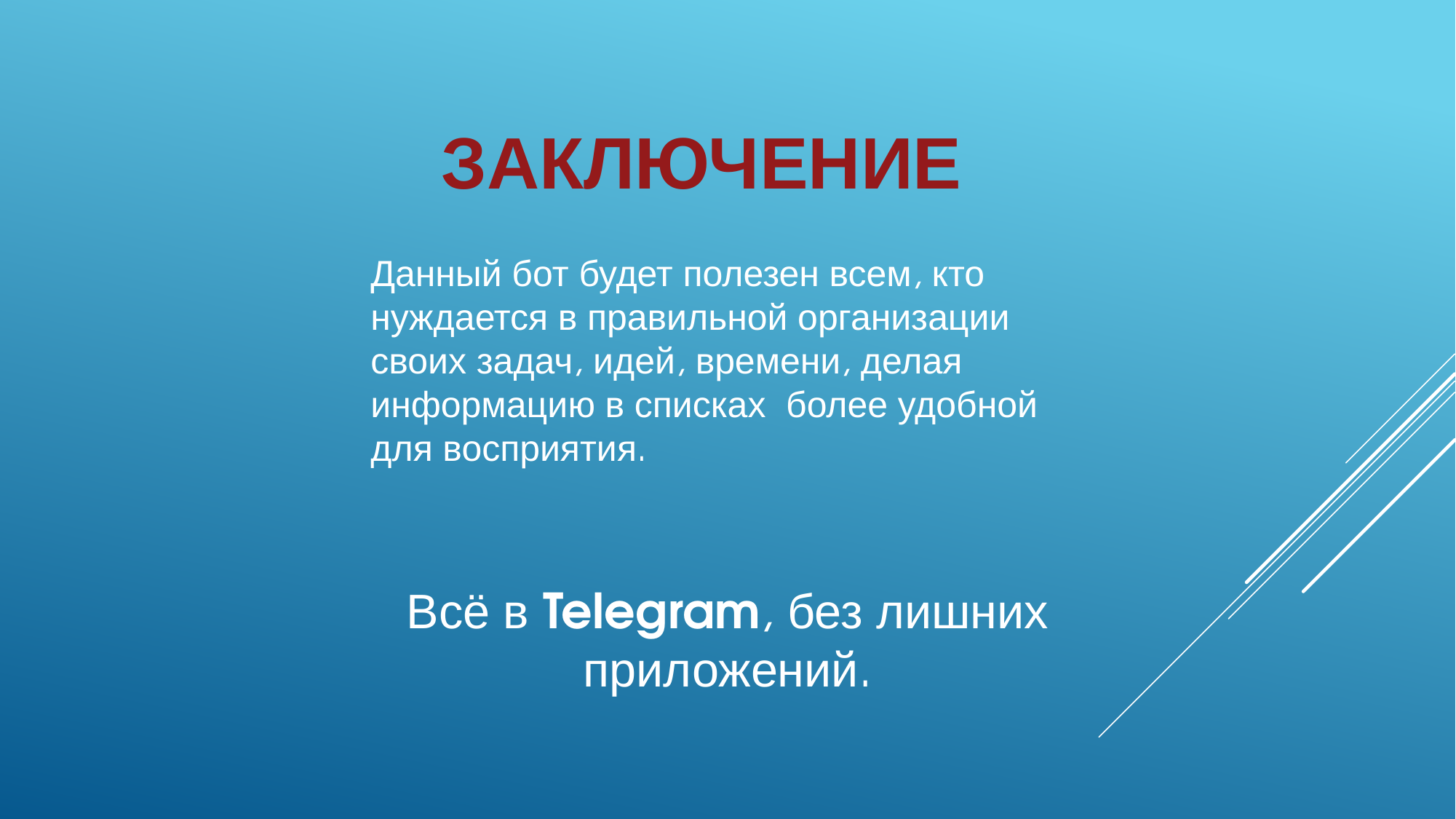

# заключение
Данный бот будет полезен всем, кто нуждается в правильной организации своих задач, идей, времени, делая информацию в списках  более удобной для восприятия.
Всё в Telegram, без лишних приложений.